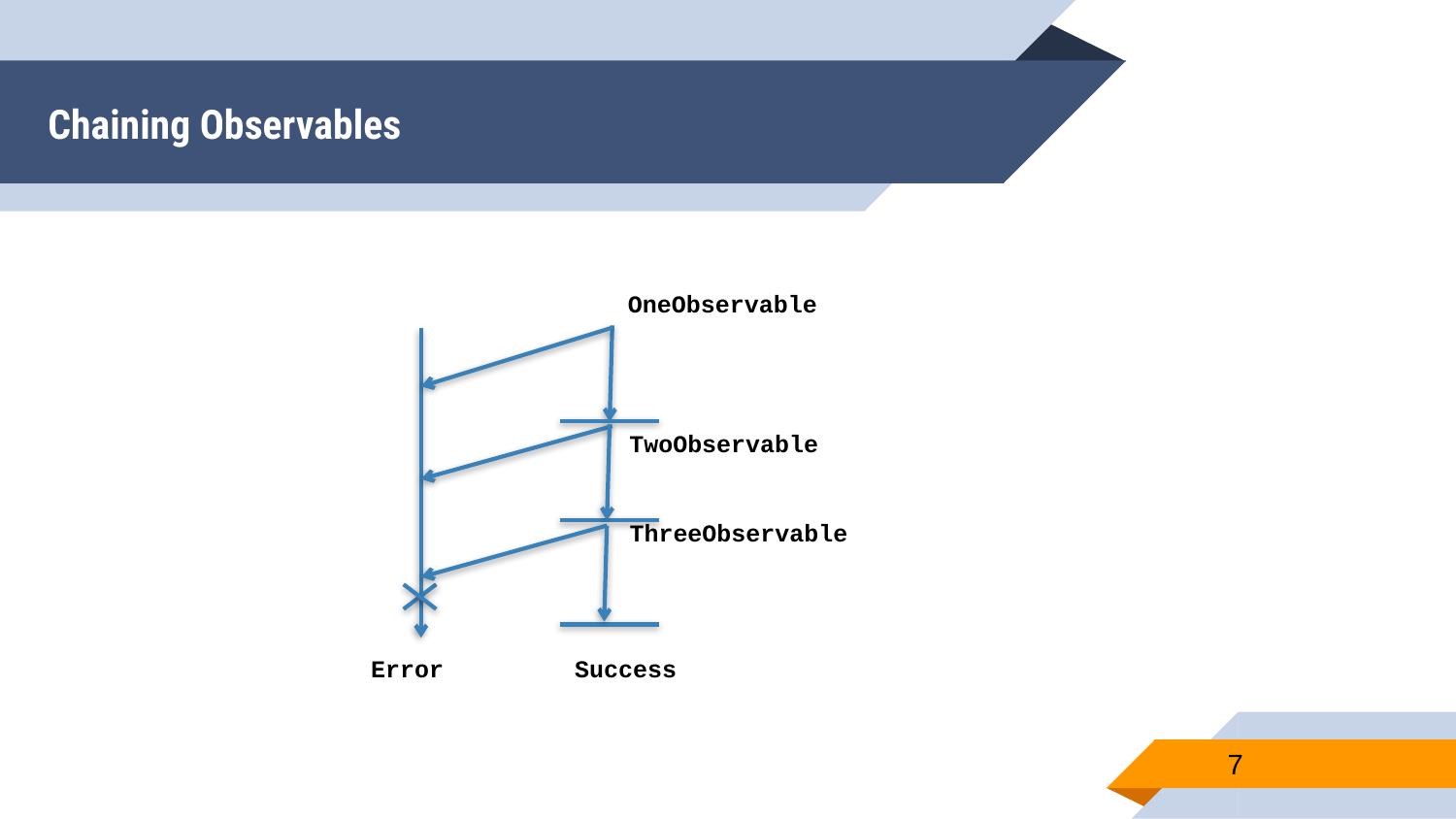

# Chaining Observables
OneObservable
TwoObservable
ThreeObservable
Error
Success
7